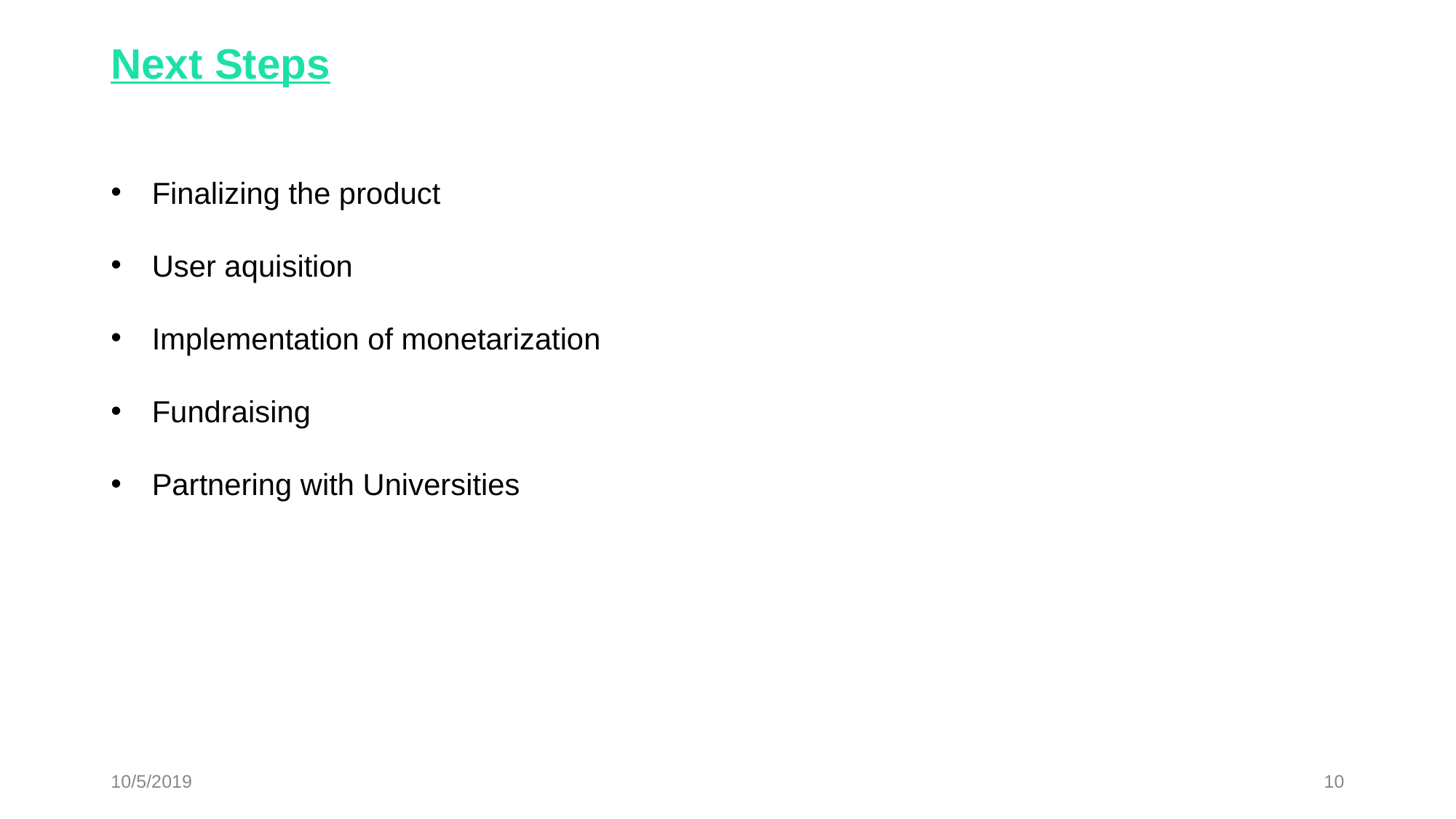

Next Steps
Finalizing the product
User aquisition
Implementation of monetarization
Fundraising
Partnering with Universities
10/5/2019
10